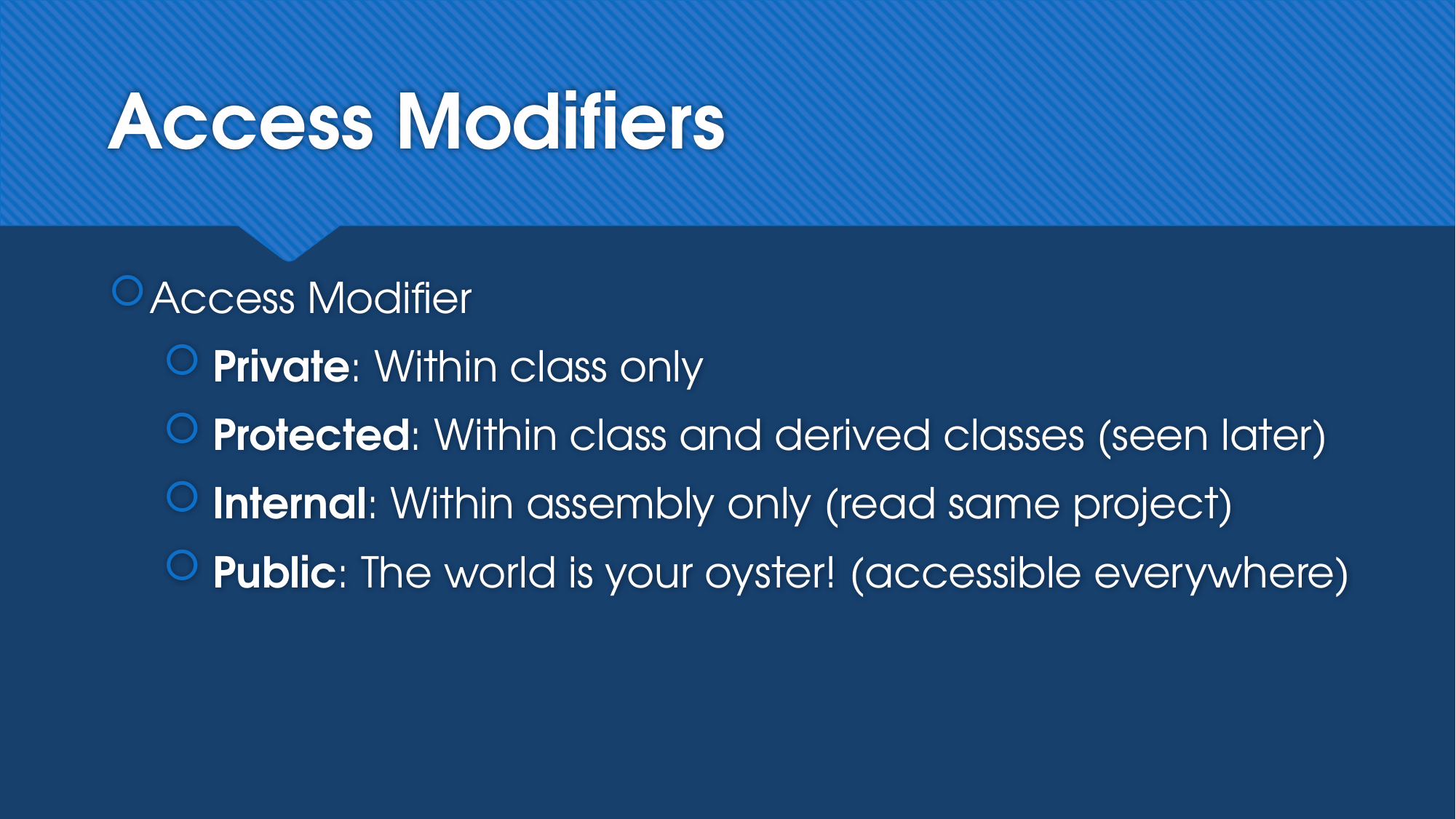

# Access Modifiers
Access Modifier
 Private: Within class only
 Protected: Within class and derived classes (seen later)
 Internal: Within assembly only (read same project)
 Public: The world is your oyster! (accessible everywhere)